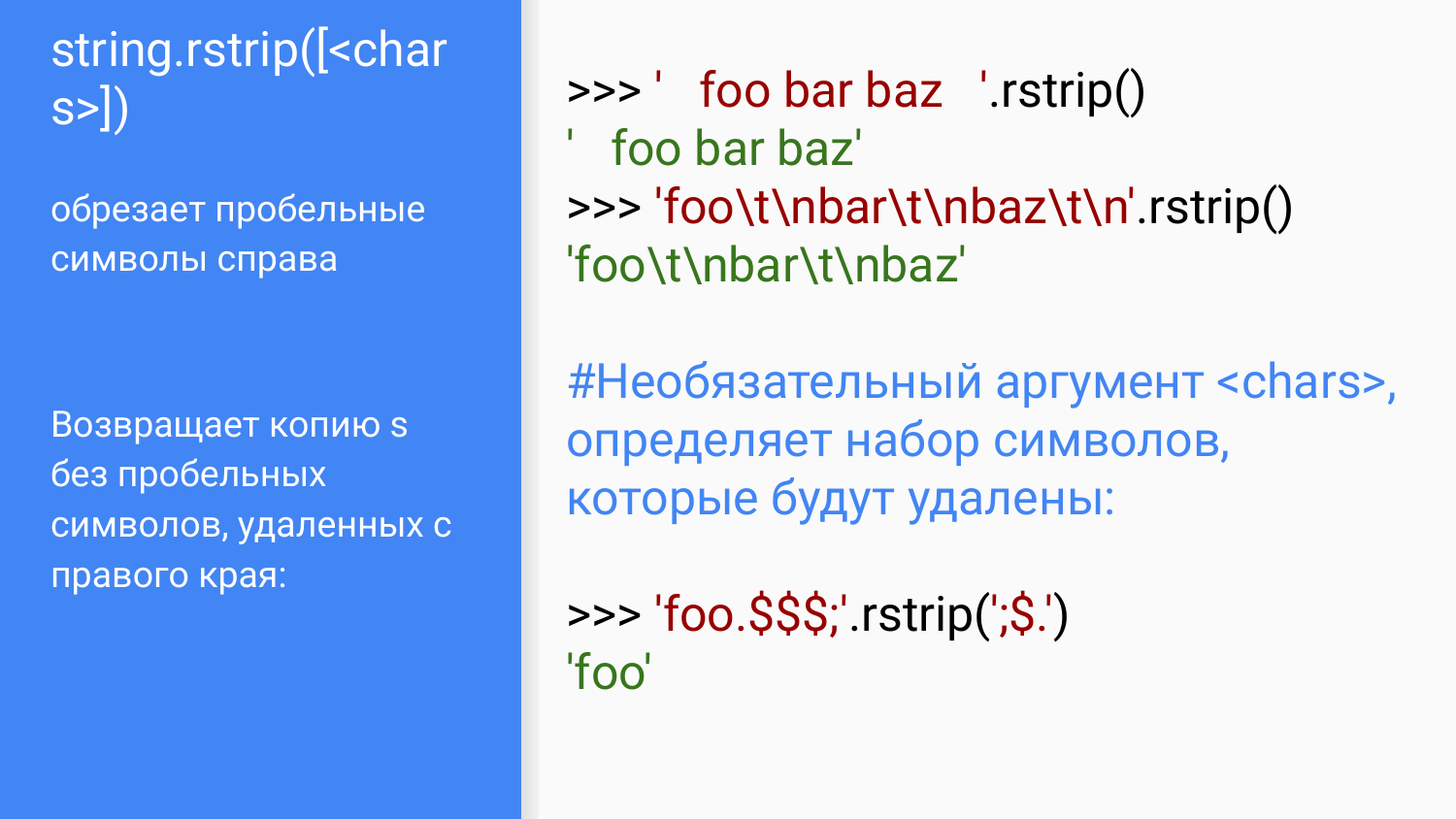

# string.rstrip([<chars>])
>>> '   foo bar baz   '.rstrip()
'   foo bar baz'
>>> 'foo\t\nbar\t\nbaz\t\n'.rstrip()
'foo\t\nbar\t\nbaz'

#Необязательный аргумент <chars>, определяет набор символов, которые будут удалены:

>>> 'foo.$$$;'.rstrip(';$.')
'foo'

обрезает пробельные символы справа

Возвращает копию s без пробельных символов, удаленных с правого края: